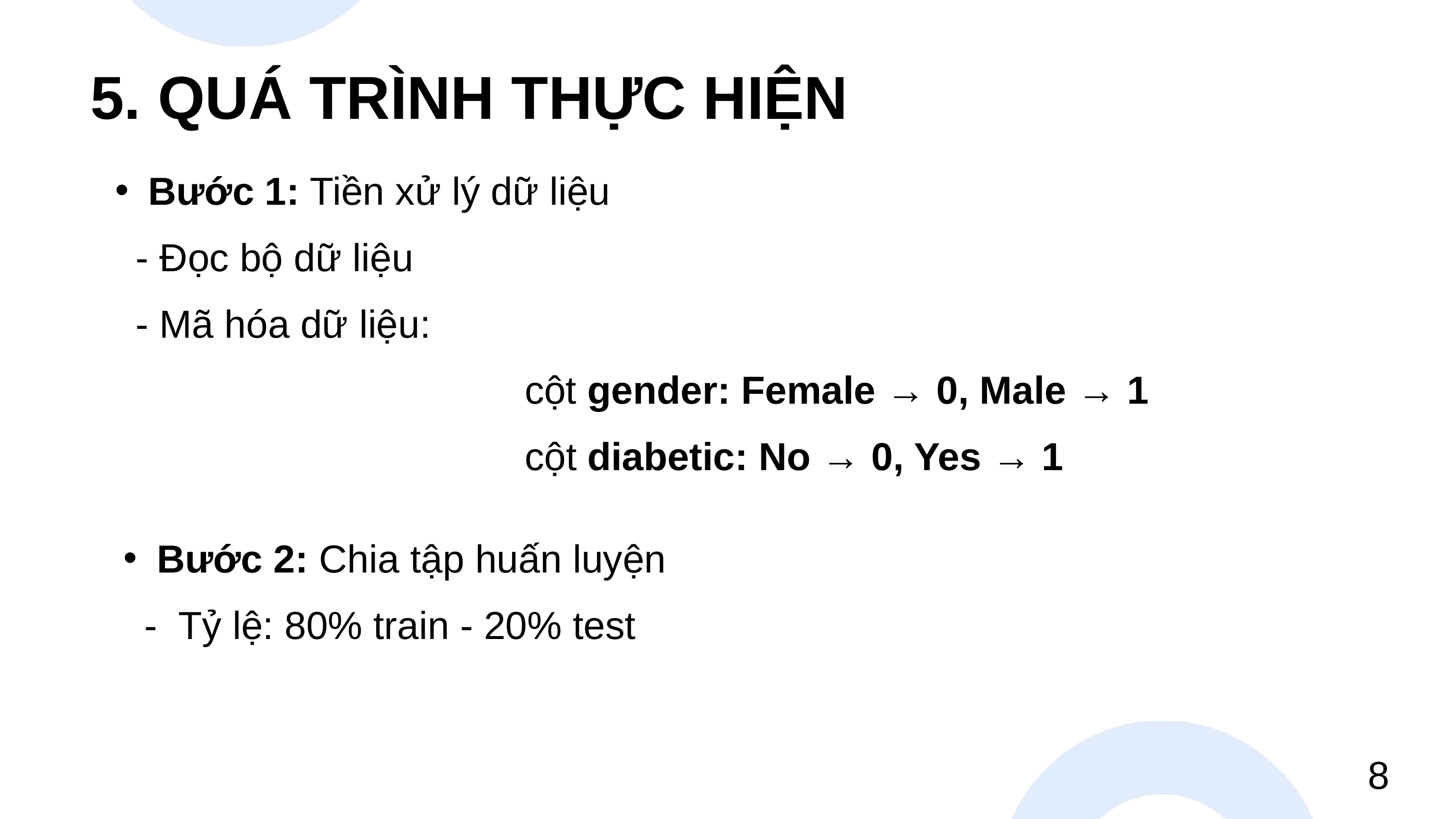

5. QUÁ TRÌNH THỰC HIỆN
Bước 1: Tiền xử lý dữ liệu
     - Đọc bộ dữ liệu
     - Mã hóa dữ liệu:
                                         cột gender: Female → 0, Male → 1
                                         cột diabetic: No → 0, Yes → 1
Bước 2: Chia tập huấn luyện
     -  Tỷ lệ: 80% train - 20% test

8